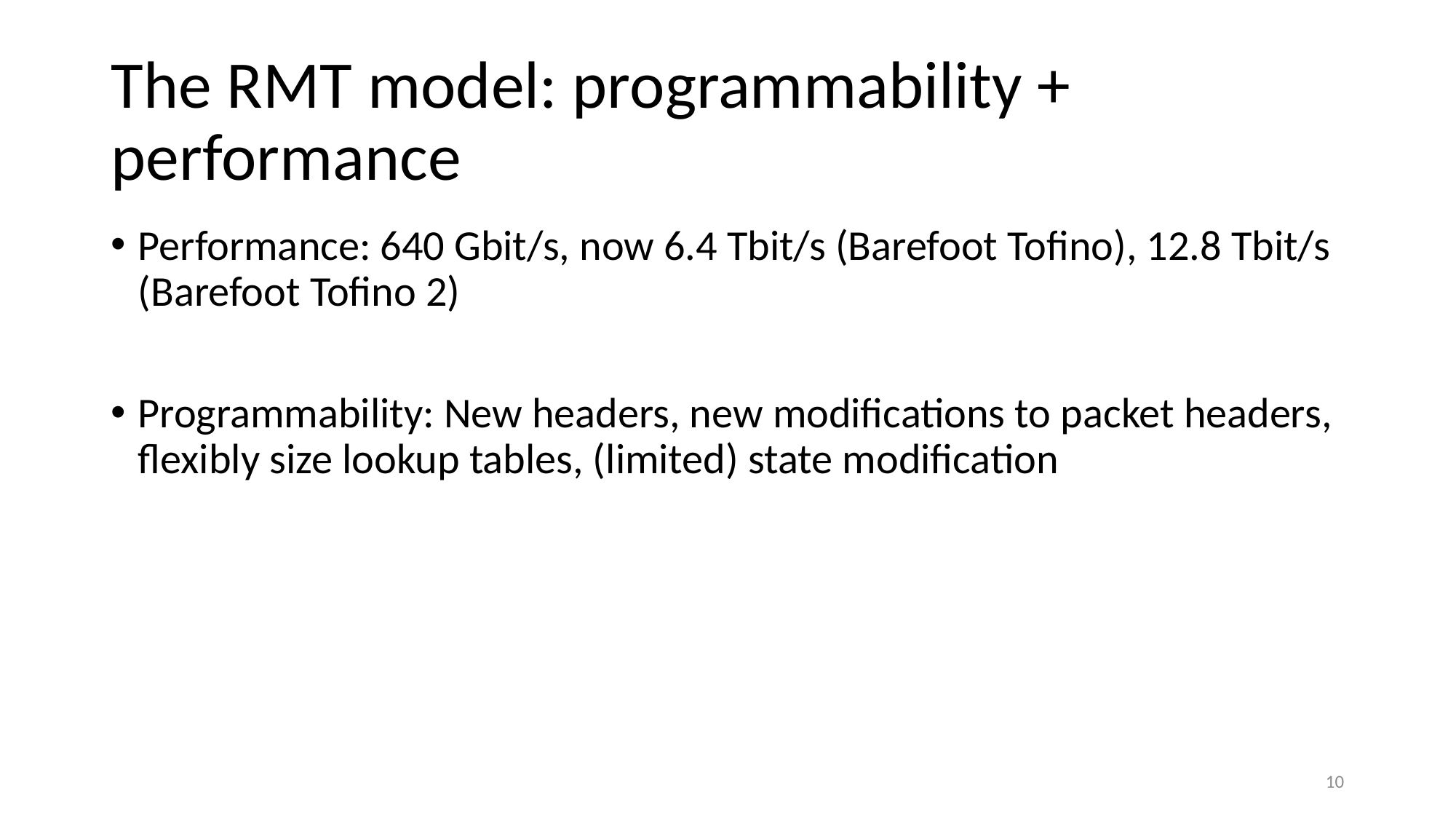

# The RMT model: programmability + performance
Performance: 640 Gbit/s, now 6.4 Tbit/s (Barefoot Tofino), 12.8 Tbit/s (Barefoot Tofino 2)

Programmability: New headers, new modifications to packet headers, flexibly size lookup tables, (limited) state modification

10